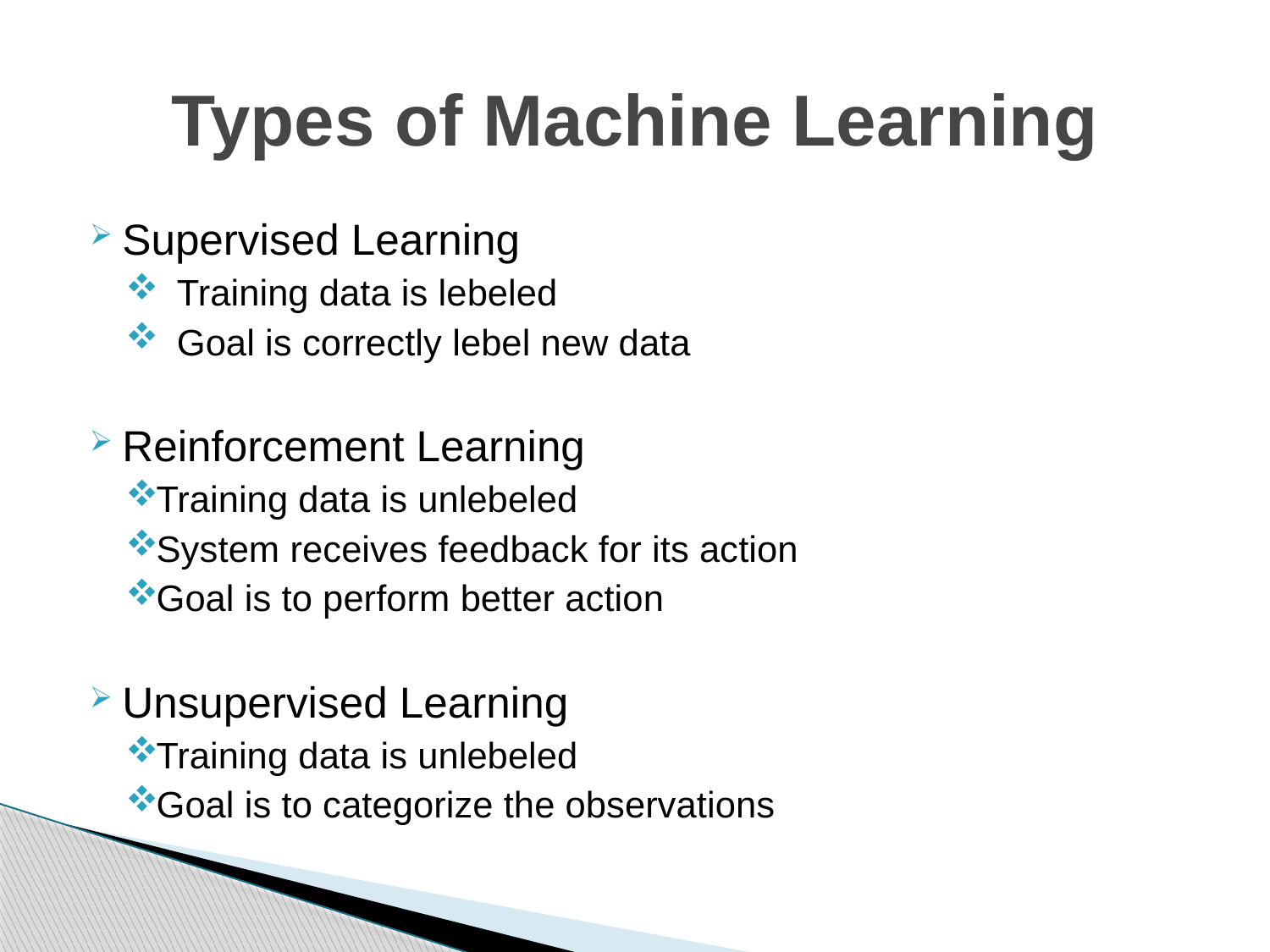

# Types of Machine Learning
Supervised Learning
  Training data is lebeled
  Goal is correctly lebel new data

Reinforcement Learning
Training data is unlebeled
System receives feedback for its action
Goal is to perform better action

Unsupervised Learning
Training data is unlebeled
Goal is to categorize the observations